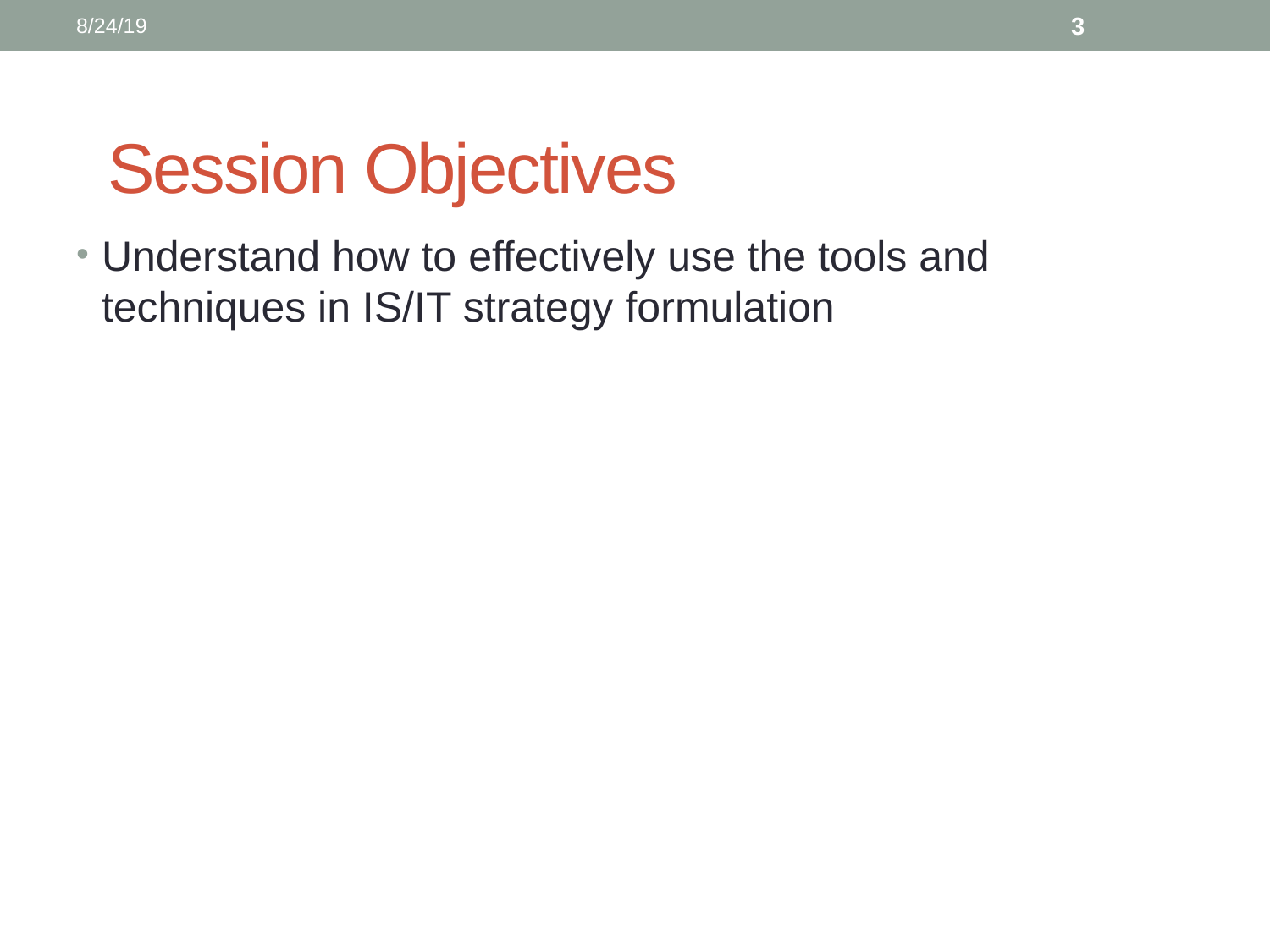

8/24/19
3
# Session Objectives
Understand how to effectively use the tools and techniques in IS/IT strategy formulation